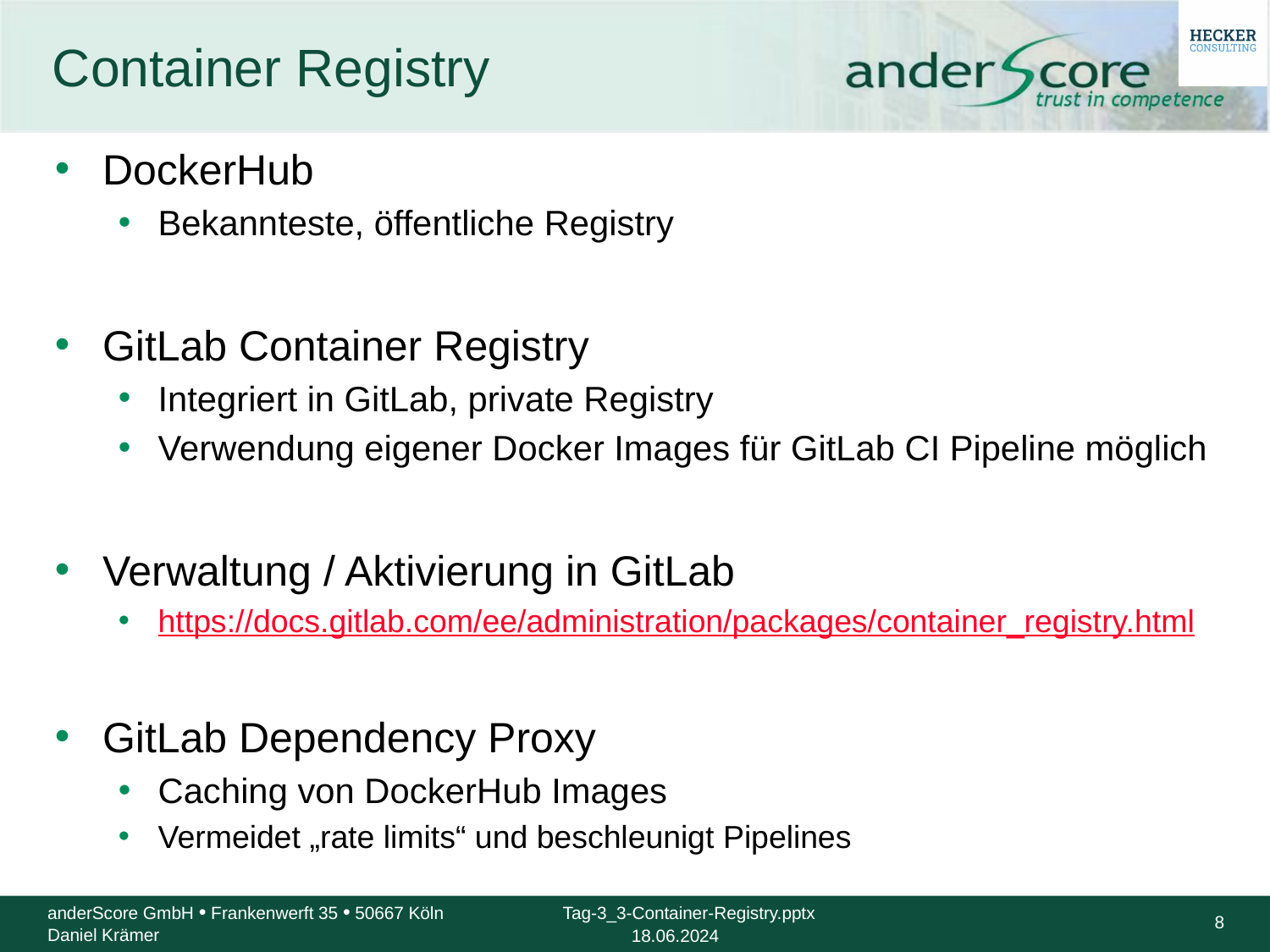

# Container Registry
DockerHub
Bekannteste, öffentliche Registry

GitLab Container Registry
Integriert in GitLab, private Registry
Verwendung eigener Docker Images für GitLab CI Pipeline möglich

Verwaltung / Aktivierung in GitLab
https://docs.gitlab.com/ee/administration/packages/container_registry.html

GitLab Dependency Proxy
Caching von DockerHub Images
Vermeidet „rate limits“ und beschleunigt Pipelines